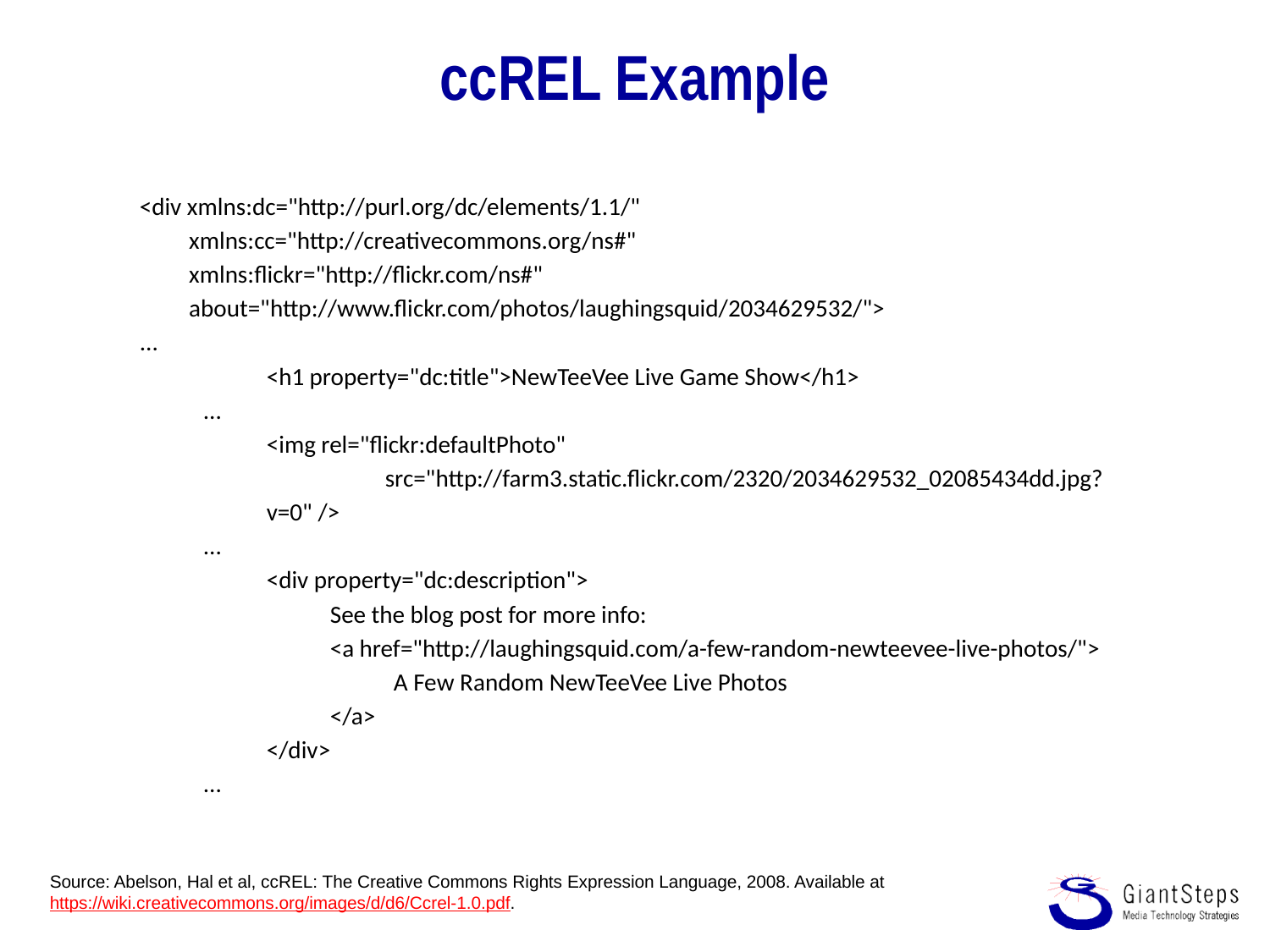

# ccREL Example
<div xmlns:dc="http://purl.org/dc/elements/1.1/"
         xmlns:cc="http://creativecommons.org/ns#"
         xmlns:flickr="http://flickr.com/ns#"
         about="http://www.flickr.com/photos/laughingsquid/2034629532/">
...
<h1 property="dc:title">NewTeeVee Live Game Show</h1>
...
<img rel="flickr:defaultPhoto"
          src="http://farm3.static.flickr.com/2320/2034629532_02085434dd.jpg?v=0" />
...
<div property="dc:description">
See the blog post for more info:
<a href="http://laughingsquid.com/a-few-random-newteevee-live-photos/">
A Few Random NewTeeVee Live Photos
</a>
</div>
...

Source: Abelson, Hal et al, ccREL: The Creative Commons Rights Expression Language, 2008. Available at
https://wiki.creativecommons.org/images/d/d6/Ccrel-1.0.pdf.